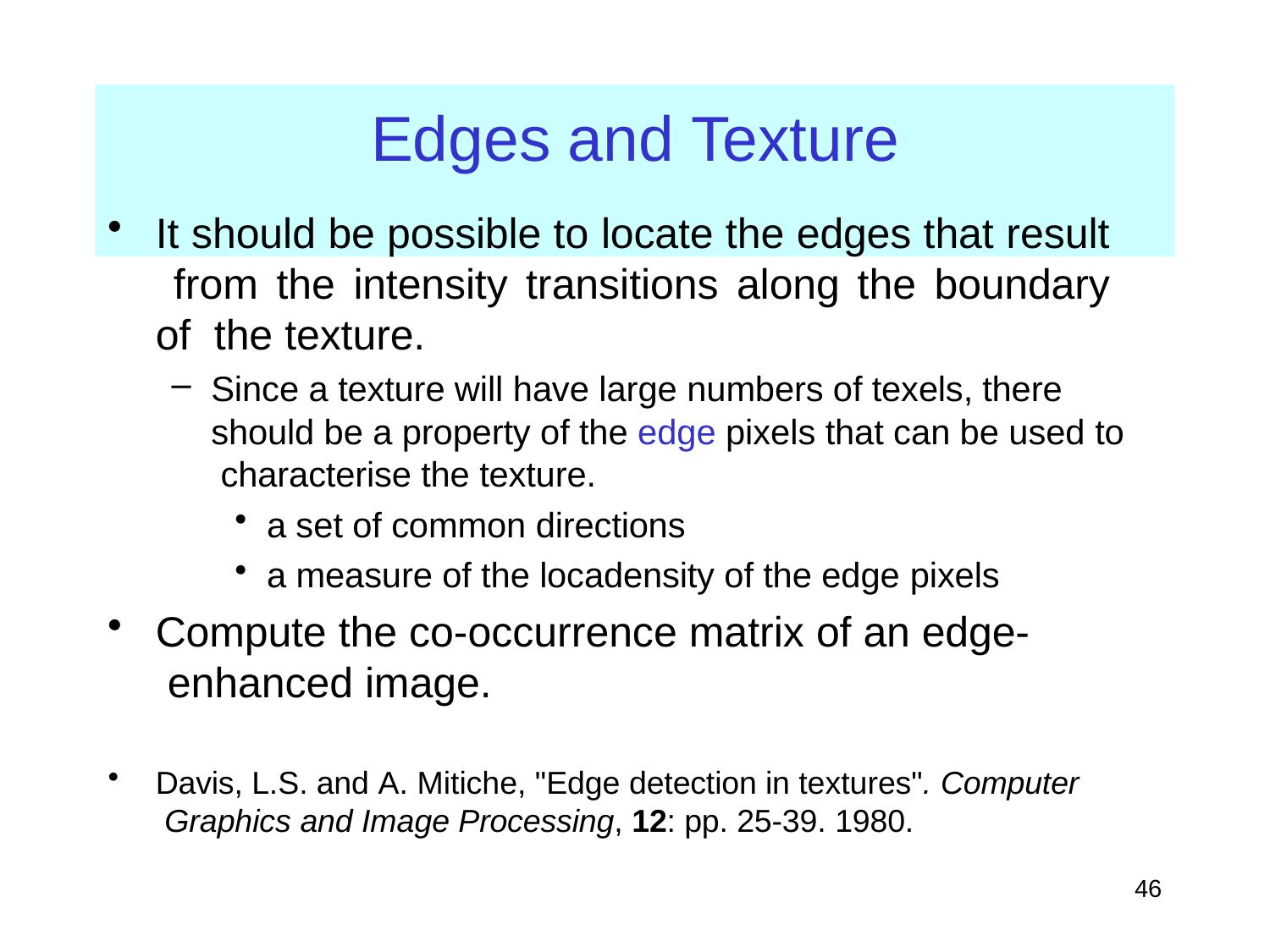

# Edges and Texture
It should be possible to locate the edges that result  from the intensity transitions along the boundary of  the texture.
Since a texture will have large numbers of texels, there  should be a property of the edge pixels that can be used to  characterise the texture.
a set of common directions
a measure of the locadensity of the edge pixels
Compute the co-occurrence matrix of an edge-  enhanced image.

Davis, L.S. and A. Mitiche, "Edge detection in textures". Computer  Graphics and Image Processing, 12: pp. 25-39. 1980.
46